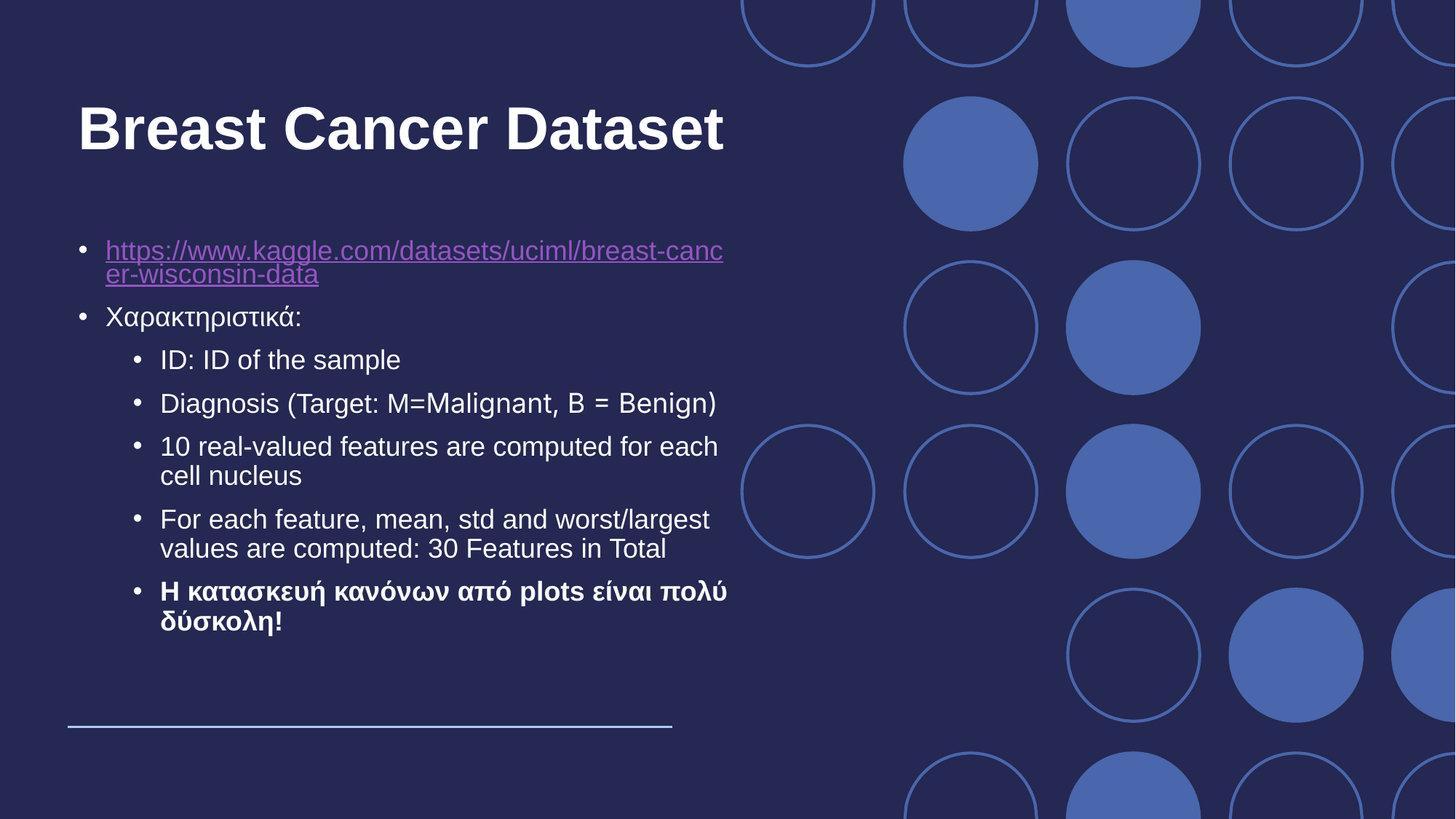

# Breast Cancer Dataset
https://www.kaggle.com/datasets/uciml/breast-cancer-wisconsin-data
Χαρακτηριστικά:
ID: ID of the sample
Diagnosis (Target: M=Malignant, B = Benign)
10 real-valued features are computed for each cell nucleus
For each feature, mean, std and worst/largest values are computed: 30 Features in Total
Η κατασκευή κανόνων από plots είναι πολύ δύσκολη!